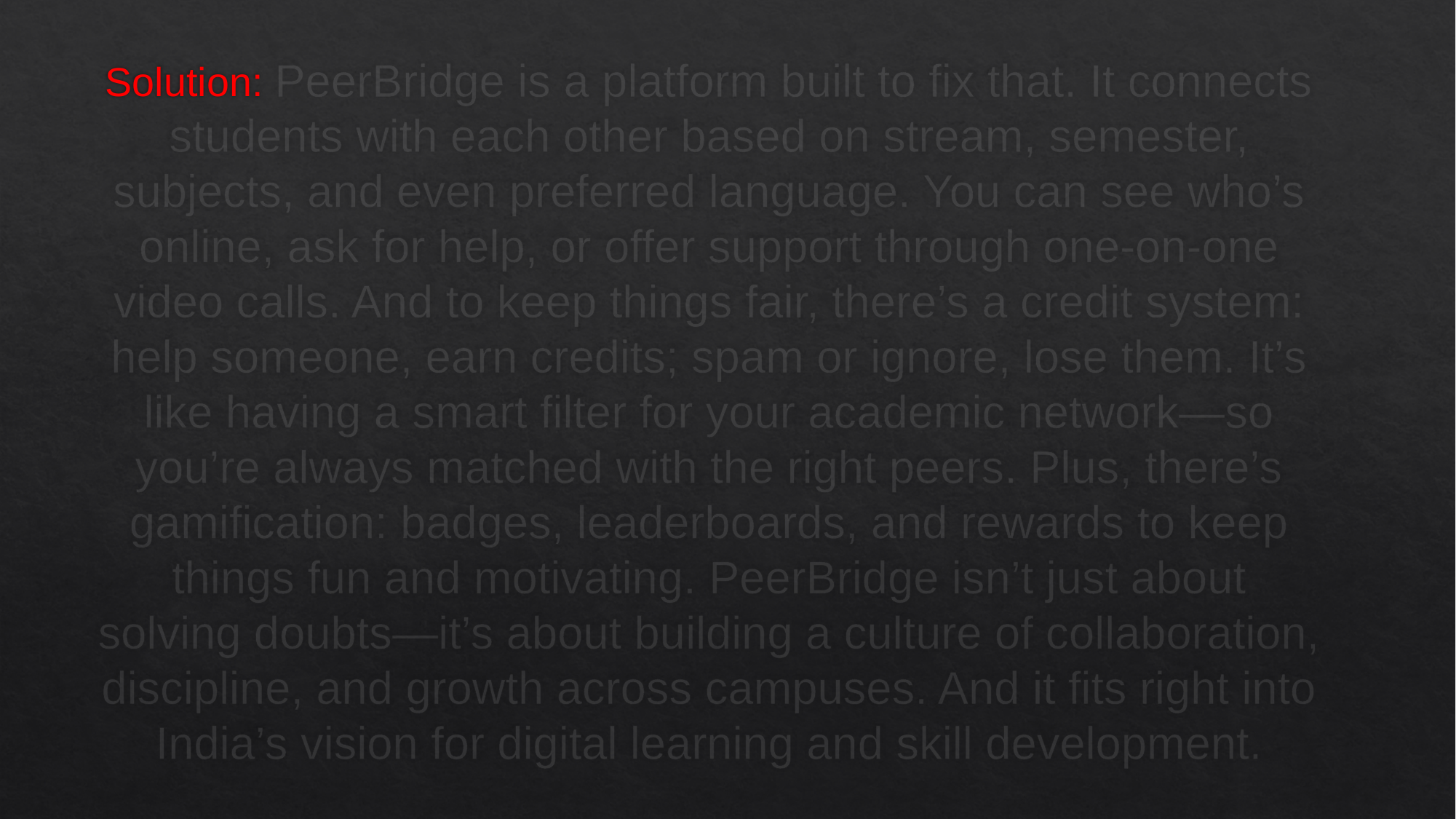

# Solution: PeerBridge is a platform built to fix that. It connects students with each other based on stream, semester, subjects, and even preferred language. You can see who’s online, ask for help, or offer support through one-on-one video calls. And to keep things fair, there’s a credit system: help someone, earn credits; spam or ignore, lose them. It’s like having a smart filter for your academic network—so you’re always matched with the right peers. Plus, there’s gamification: badges, leaderboards, and rewards to keep things fun and motivating. PeerBridge isn’t just about solving doubts—it’s about building a culture of collaboration, discipline, and growth across campuses. And it fits right into India’s vision for digital learning and skill development.